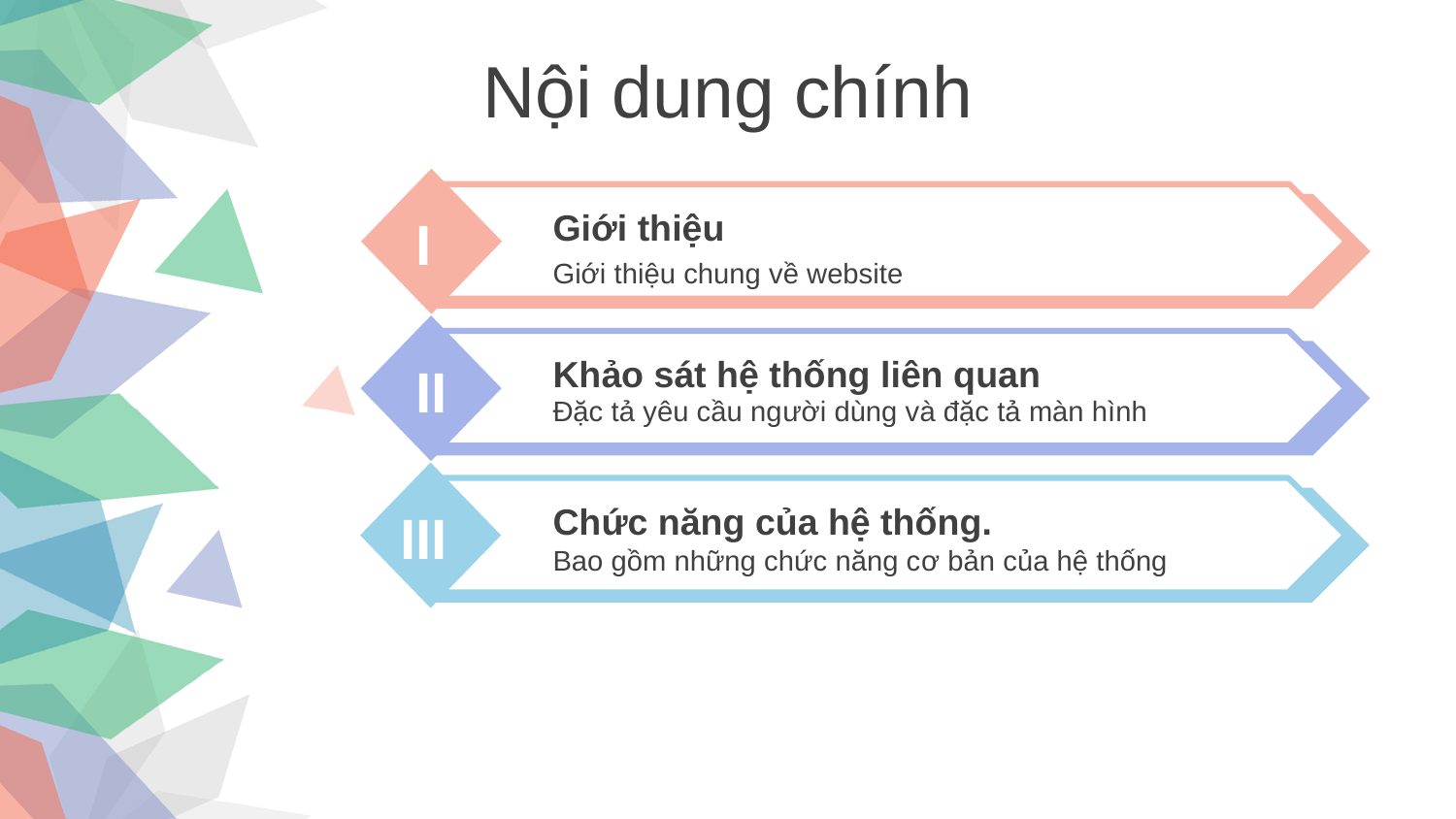

Nội dung chính

Giới thiệu
Giới thiệu chung về website
I

Khảo sát hệ thống liên quan
Đặc tả yêu cầu người dùng và đặc tả màn hình
II

Chức năng của hệ thống.
Bao gồm những chức năng cơ bản của hệ thống
III
IV